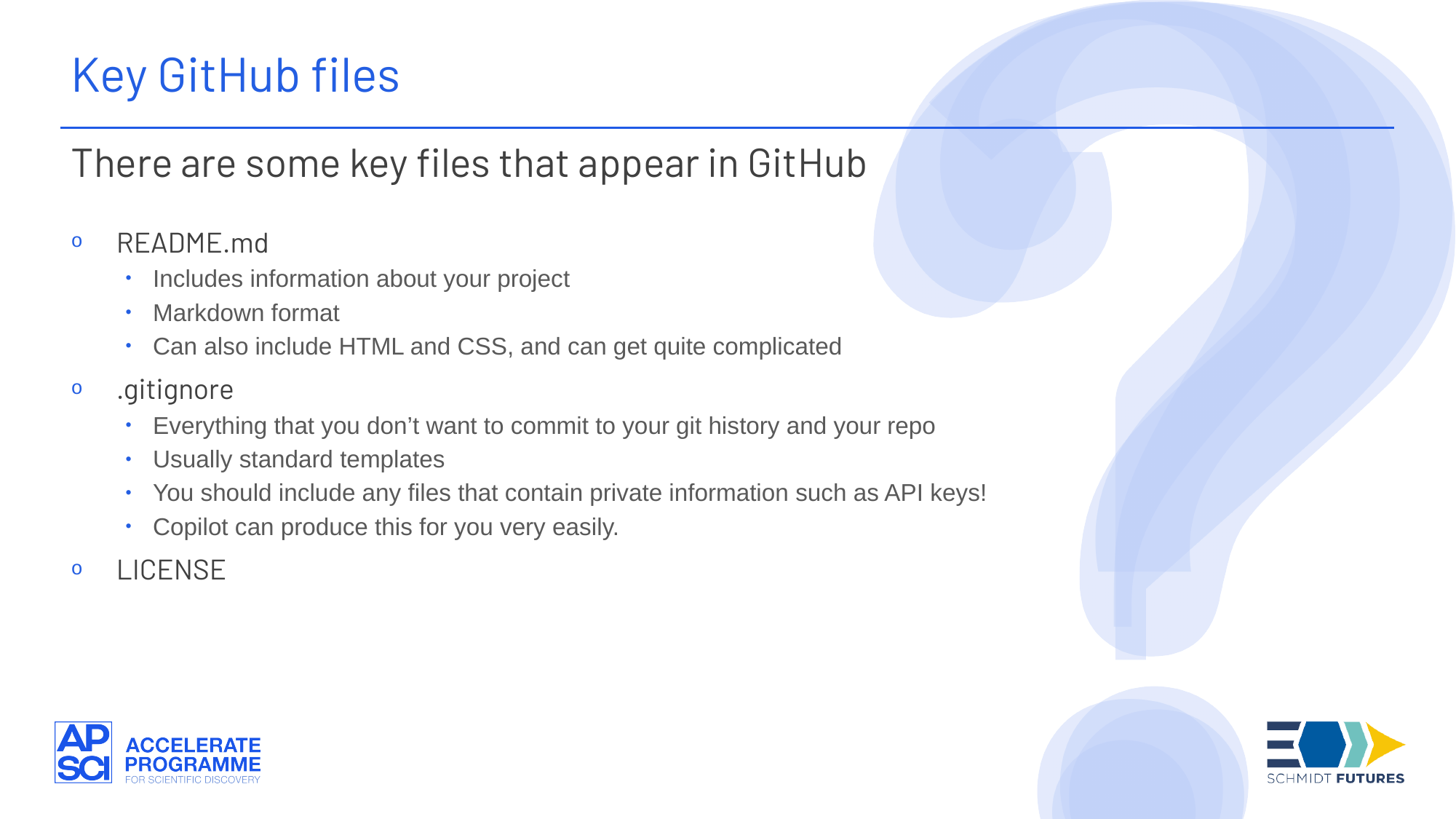

Key GitHub files
There are some key files that appear in GitHub
README.md
Includes information about your project
Markdown format
Can also include HTML and CSS, and can get quite complicated
.gitignore
Everything that you don’t want to commit to your git history and your repo
Usually standard templates
You should include any files that contain private information such as API keys!
Copilot can produce this for you very easily.
LICENSE